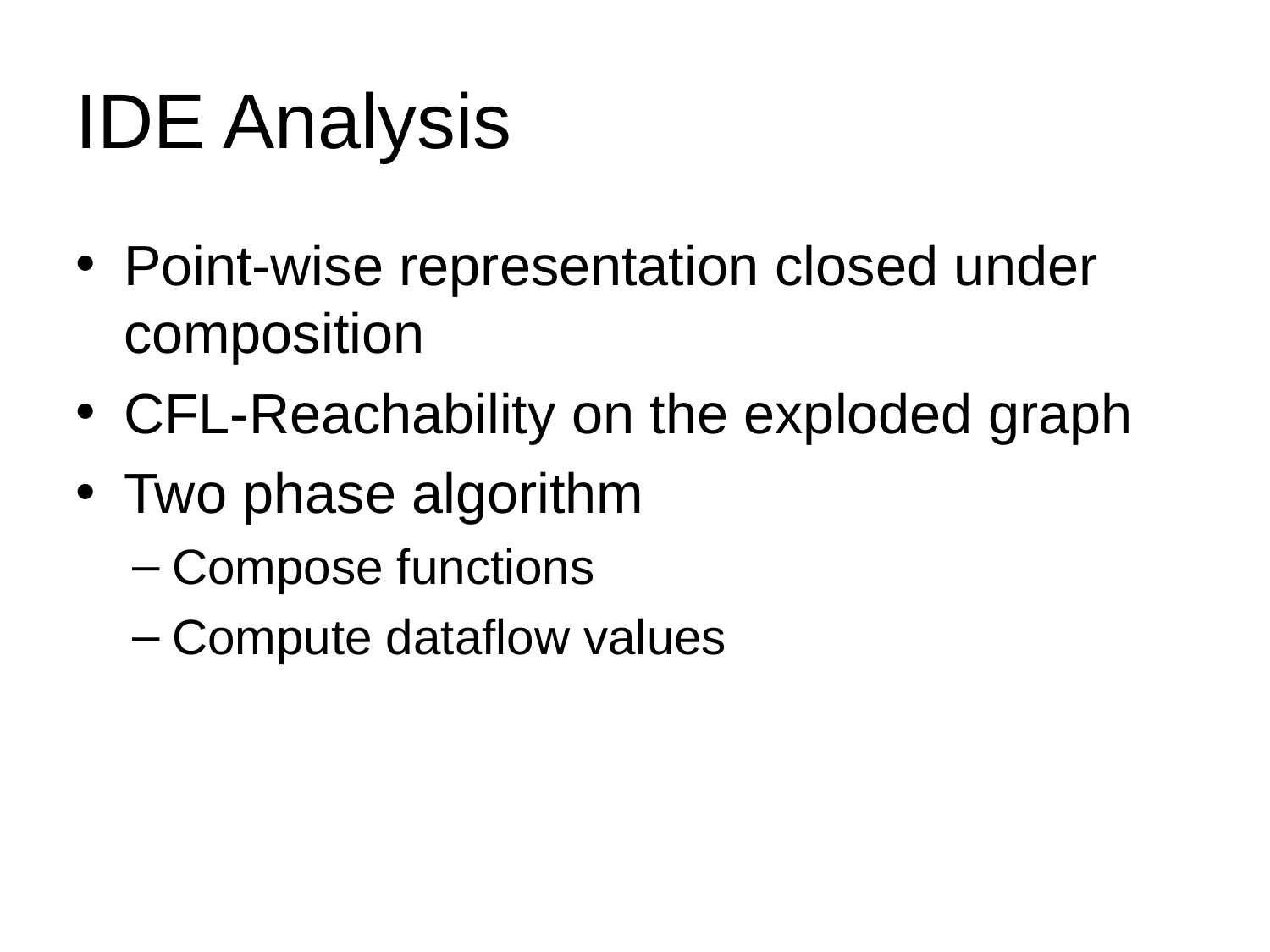

# IDE Analysis
Point-wise representation closed under composition
CFL-Reachability on the exploded graph
Two phase algorithm
Compose functions
Compute dataflow values